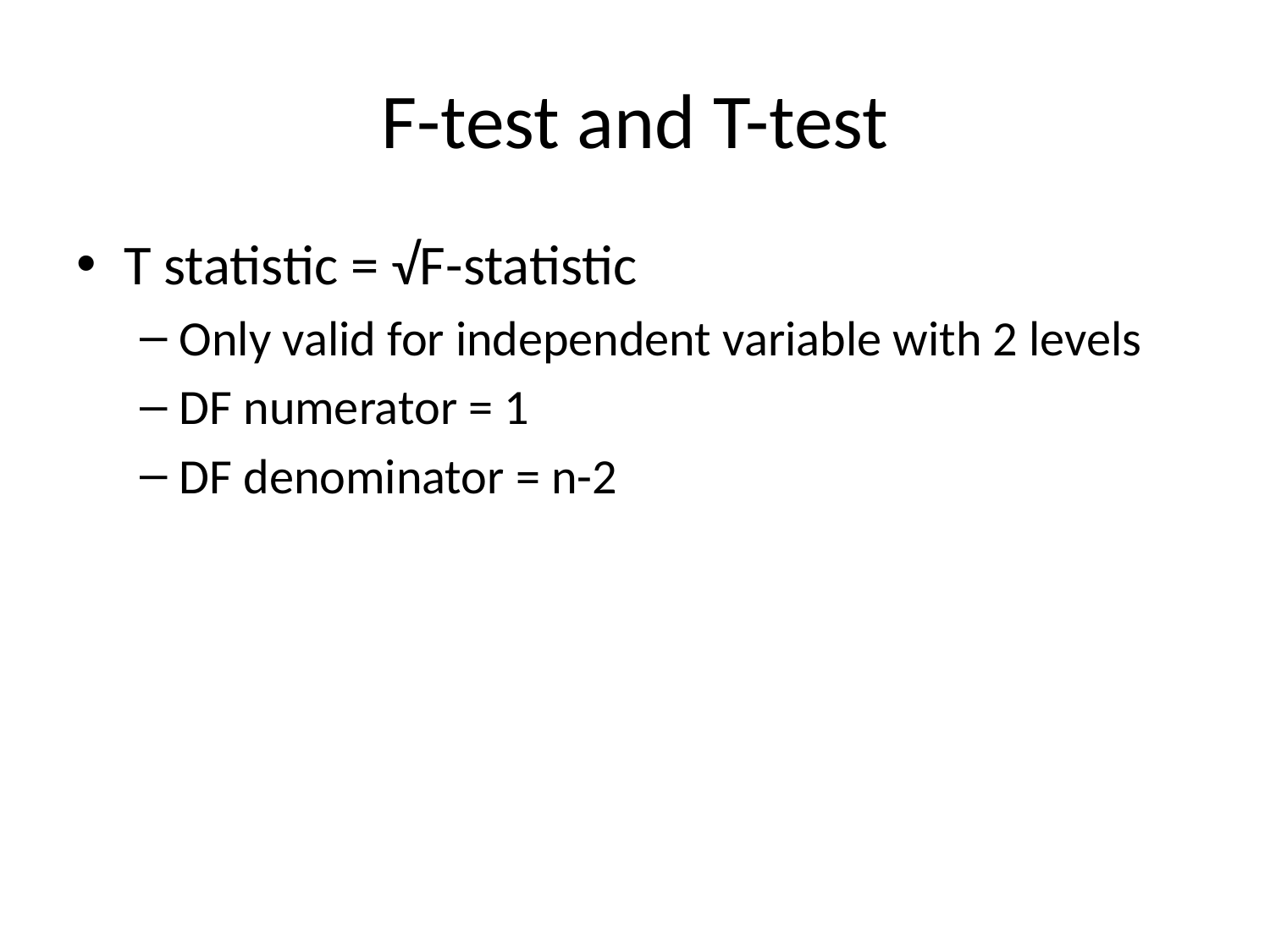

# F-test and T-test
T statistic = √F-statistic
Only valid for independent variable with 2 levels
DF numerator = 1
DF denominator = n-2